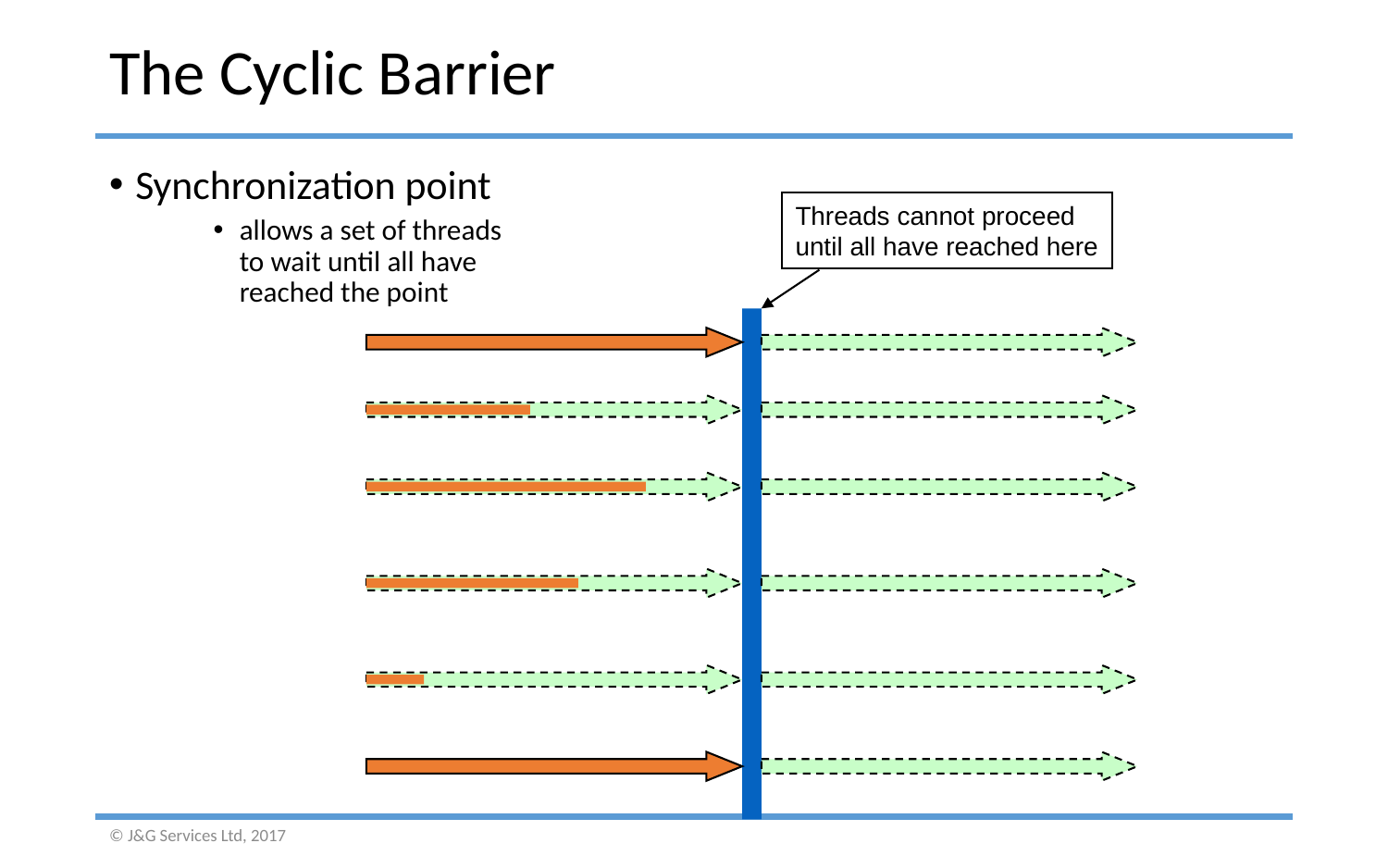

# The Cyclic Barrier
Synchronization point
allows a set of threads
to wait until all have
reached the point
Threads cannot proceed
until all have reached here